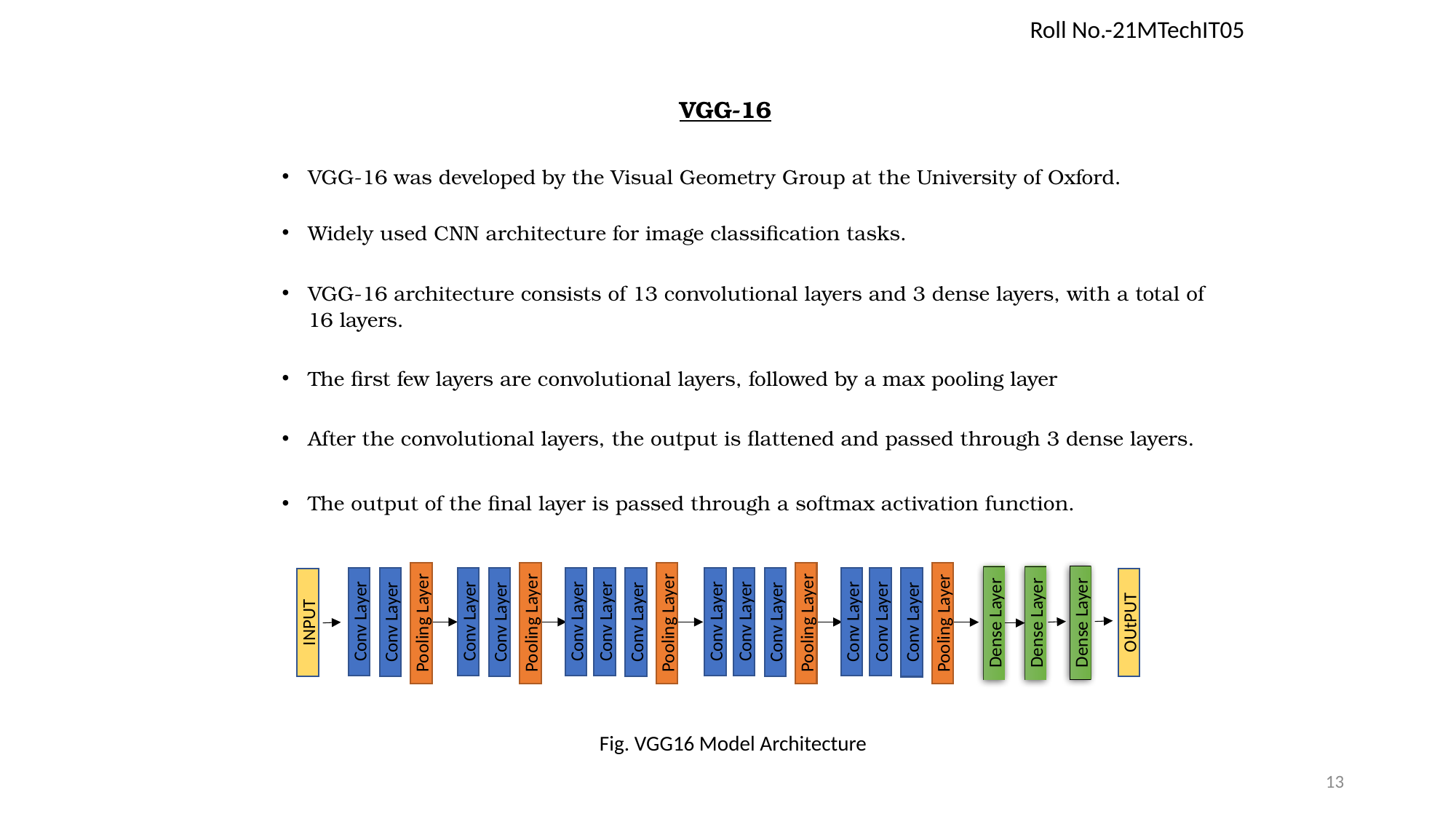

Roll No.-21MTechIT05
VGG-16

VGG-16 was developed by the Visual Geometry Group at the University of Oxford.

Widely used CNN architecture for image classification tasks.

VGG-16 architecture consists of 13 convolutional layers and 3 dense layers, with a total of 16 layers.

The first few layers are convolutional layers, followed by a max pooling layer

After the convolutional layers, the output is flattened and passed through 3 dense layers.

The output of the final layer is passed through a softmax activation function.

Conv Layer
Conv Layer
Conv Layer
Conv Layer
Conv Layer
Conv Layer
Conv Layer
Conv Layer
Conv Layer
Conv Layer
Conv Layer
Conv Layer
Conv Layer
Dense Layer
INPUT
OUtPUT
Dense Layer
Dense Layer
Pooling Layer
Pooling Layer
Pooling Layer
Pooling Layer
Pooling Layer
Fig. VGG16 Model Architecture
13